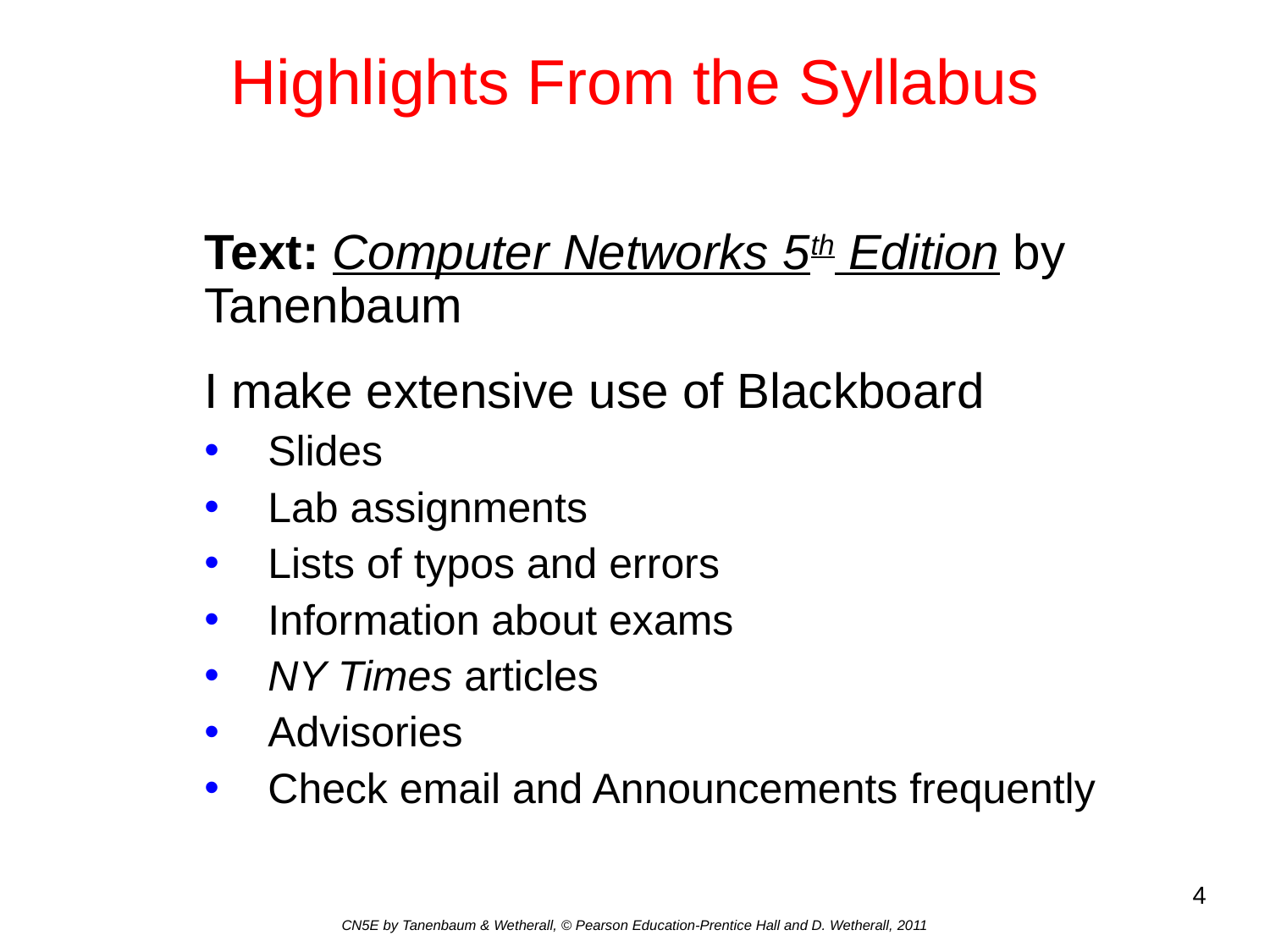

# Highlights From the Syllabus
Text: Computer Networks 5th Edition by Tanenbaum
I make extensive use of Blackboard
Slides
Lab assignments
Lists of typos and errors
Information about exams
NY Times articles
Advisories
Check email and Announcements frequently

4
CN5E by Tanenbaum & Wetherall, © Pearson Education-Prentice Hall and D. Wetherall, 2011